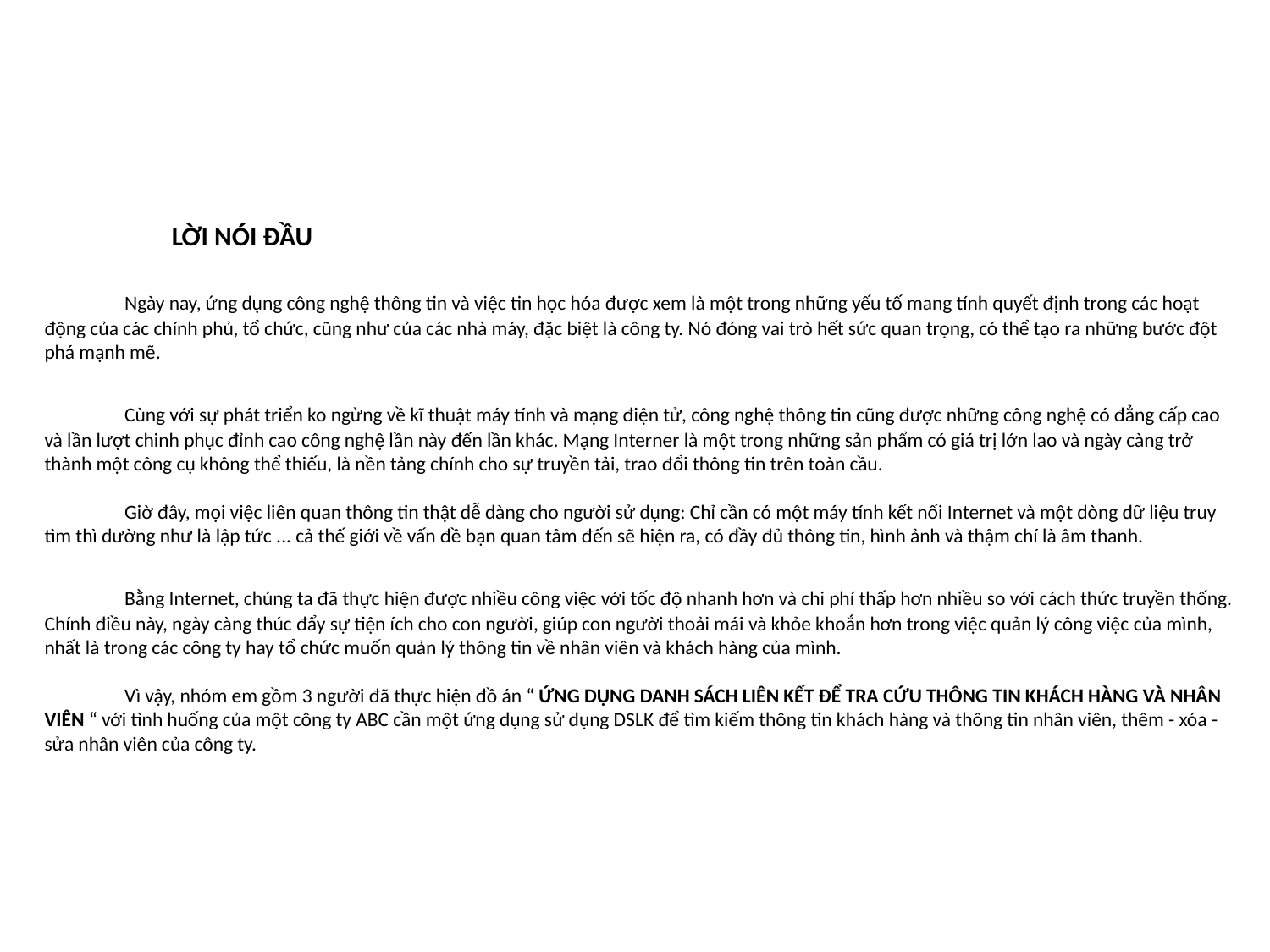

# LỜI NÓI ĐẦU Ngày nay, ứng dụng công nghệ thông tin và việc tin học hóa được xem là một trong những yếu tố mang tính quyết định trong các hoạt động của các chính phủ, tổ chức, cũng như của các nhà máy, đặc biệt là công ty. Nó đóng vai trò hết sức quan trọng, có thể tạo ra những bước đột phá mạnh mẽ. Cùng với sự phát triển ko ngừng về kĩ thuật máy tính và mạng điện tử, công nghệ thông tin cũng được những công nghệ có đẳng cấp cao và lần lượt chinh phục đỉnh cao công nghệ lần này đến lần khác. Mạng Interner là một trong những sản phẩm có giá trị lớn lao và ngày càng trở thành một công cụ không thể thiếu, là nền tảng chính cho sự truyền tải, trao đổi thông tin trên toàn cầu. Giờ đây, mọi việc liên quan thông tin thật dễ dàng cho người sử dụng: Chỉ cần có một máy tính kết nối Internet và một dòng dữ liệu truy tìm thì dường như là lập tức ... cả thế giới về vấn đề bạn quan tâm đến sẽ hiện ra, có đầy đủ thông tin, hình ảnh và thậm chí là âm thanh. Bằng Internet, chúng ta đã thực hiện được nhiều công việc với tốc độ nhanh hơn và chi phí thấp hơn nhiều so với cách thức truyền thống. Chính điều này, ngày càng thúc đẩy sự tiện ích cho con người, giúp con người thoải mái và khỏe khoắn hơn trong việc quản lý công việc của mình, nhất là trong các công ty hay tổ chức muốn quản lý thông tin về nhân viên và khách hàng của mình. Vì vậy, nhóm em gồm 3 người đã thực hiện đồ án “ ỨNG DỤNG DANH SÁCH LIÊN KẾT ĐỂ TRA CỨU THÔNG TIN KHÁCH HÀNG VÀ NHÂN VIÊN “ với tình huống của một công ty ABC cần một ứng dụng sử dụng DSLK để tìm kiếm thông tin khách hàng và thông tin nhân viên, thêm - xóa - sửa nhân viên của công ty.